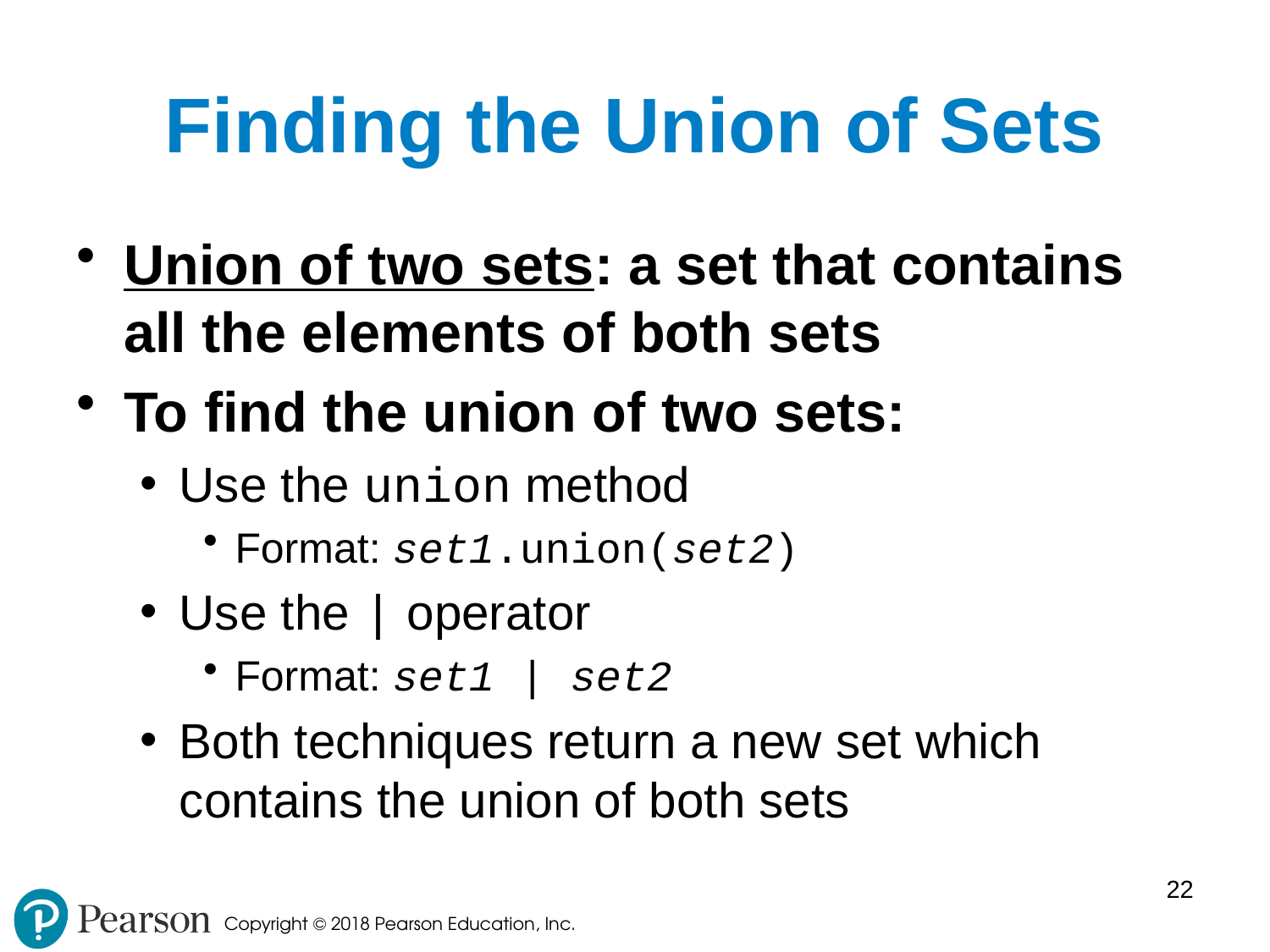

# Finding the Union of Sets
Union of two sets: a set that contains all the elements of both sets
To find the union of two sets:
Use the union method
Format: set1.union(set2)
Use the | operator
Format: set1 | set2
Both techniques return a new set which contains the union of both sets

22